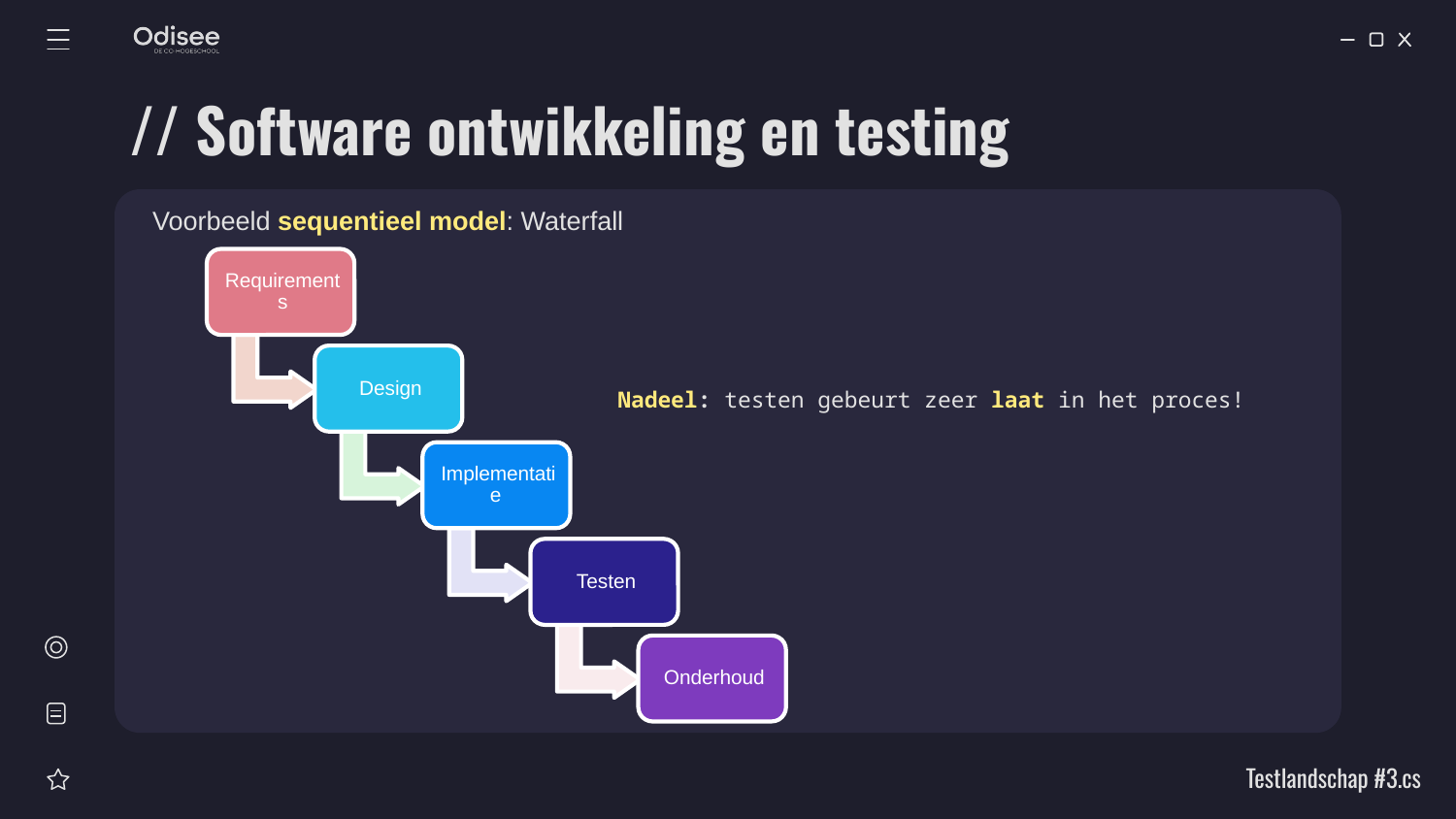

# // Software ontwikkeling en testing
Voorbeeld sequentieel model: Waterfall

Requirements
Design
Implementatie
Testen
Onderhoud
Nadeel: testen gebeurt zeer laat in het proces!
Testlandschap #3.cs